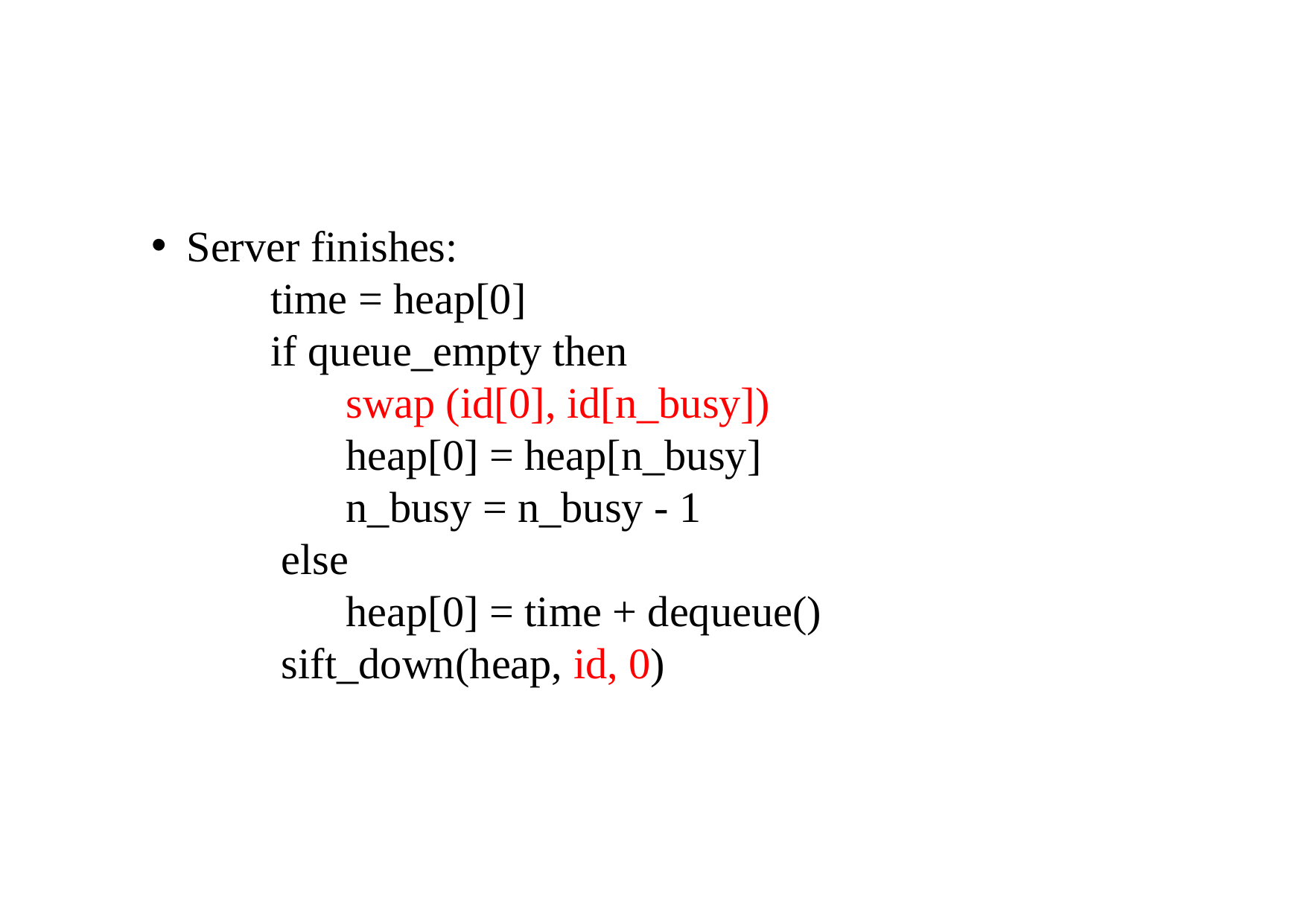

Server finishes:
           time = heap[0]
           if queue_empty then
                  swap (id[0], id[n_busy])
                  heap[0] = heap[n_busy]
                  n_busy = n_busy - 1
            else
                  heap[0] = time + dequeue()
            sift_down(heap, id, 0)